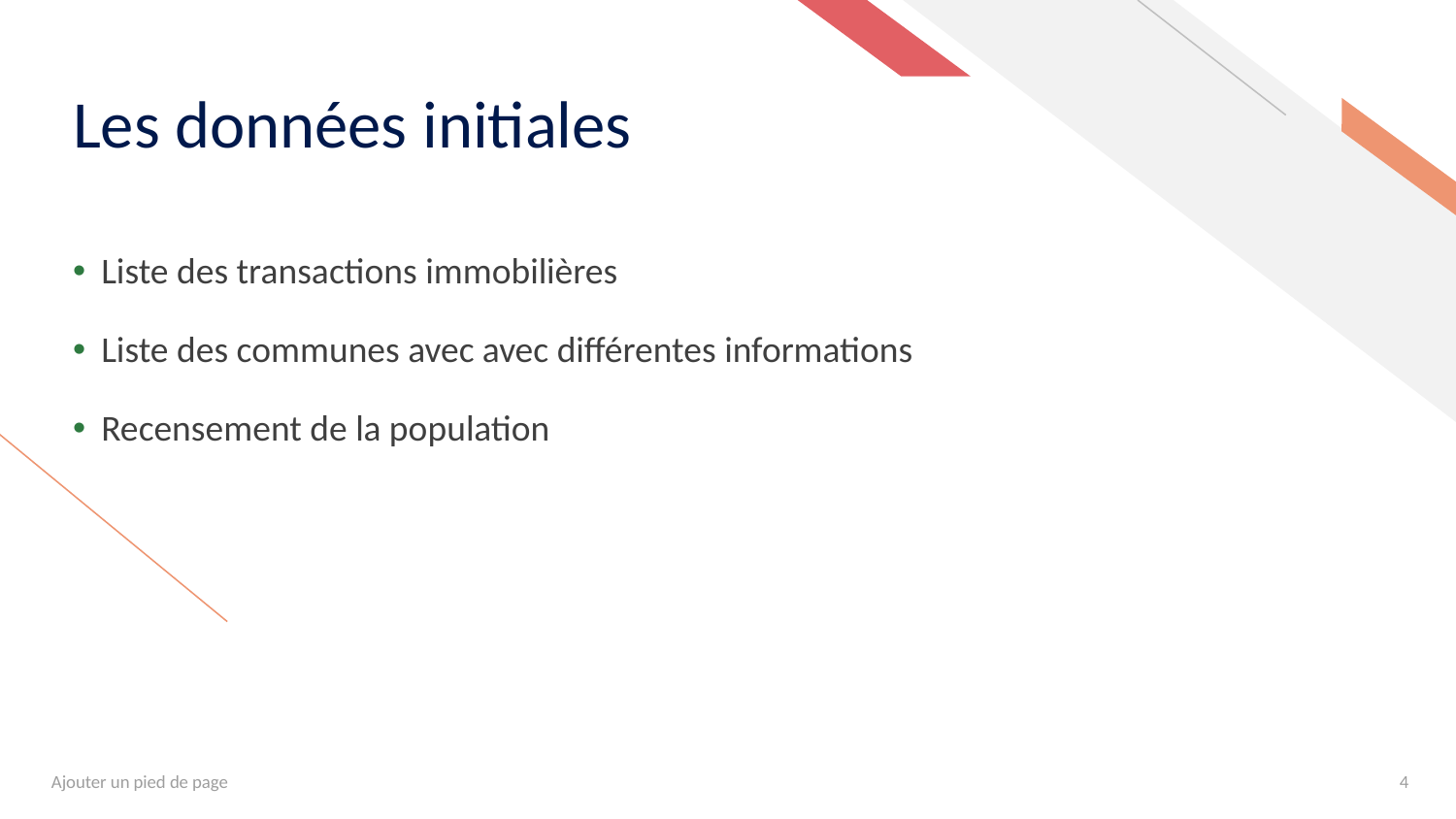

# Les données initiales
Liste des transactions immobilières

Liste des communes avec avec différentes informations

Recensement de la population
Ajouter un pied de page
4